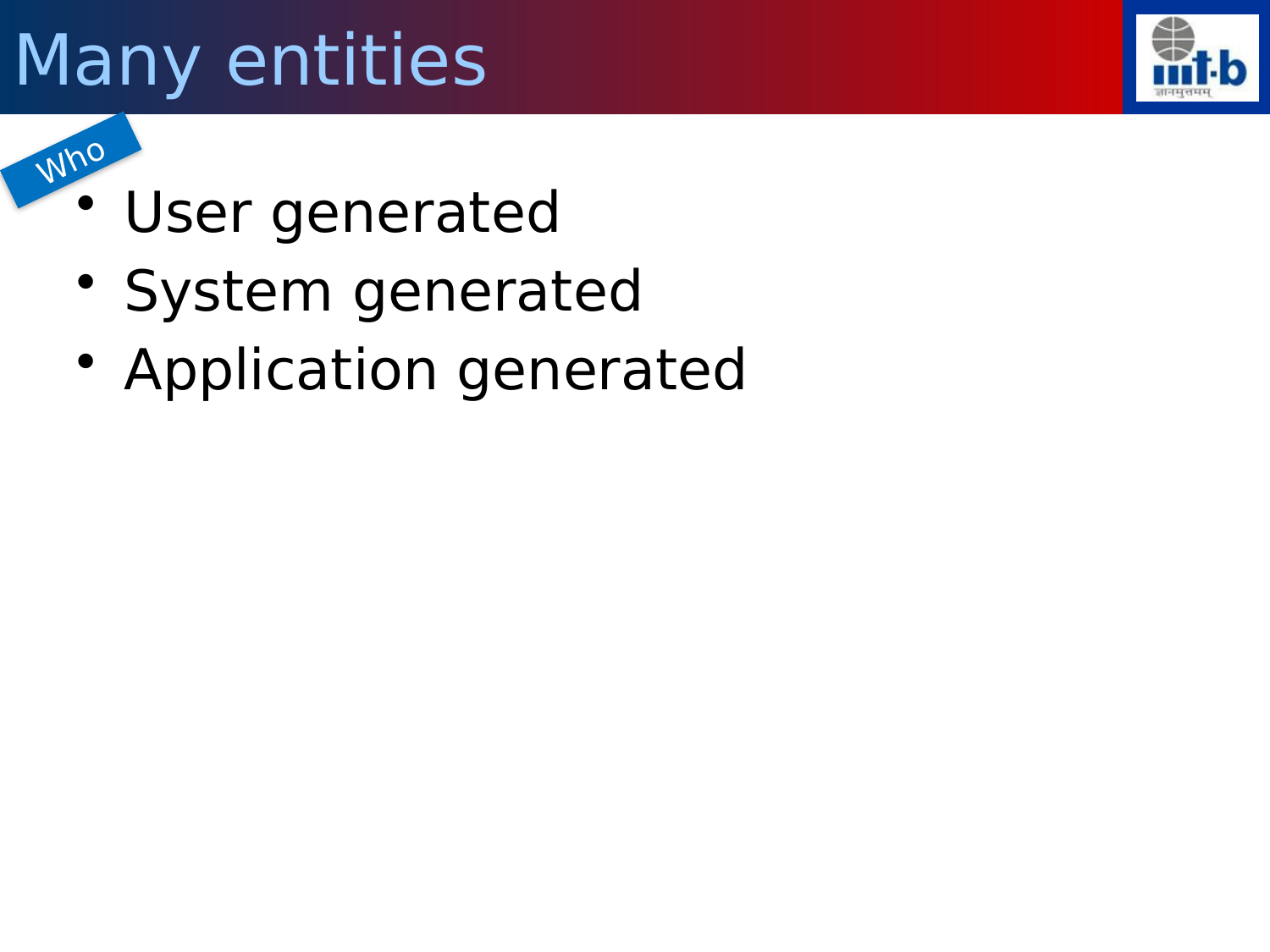

# Many entities
Who
User generated
System generated
Application generated